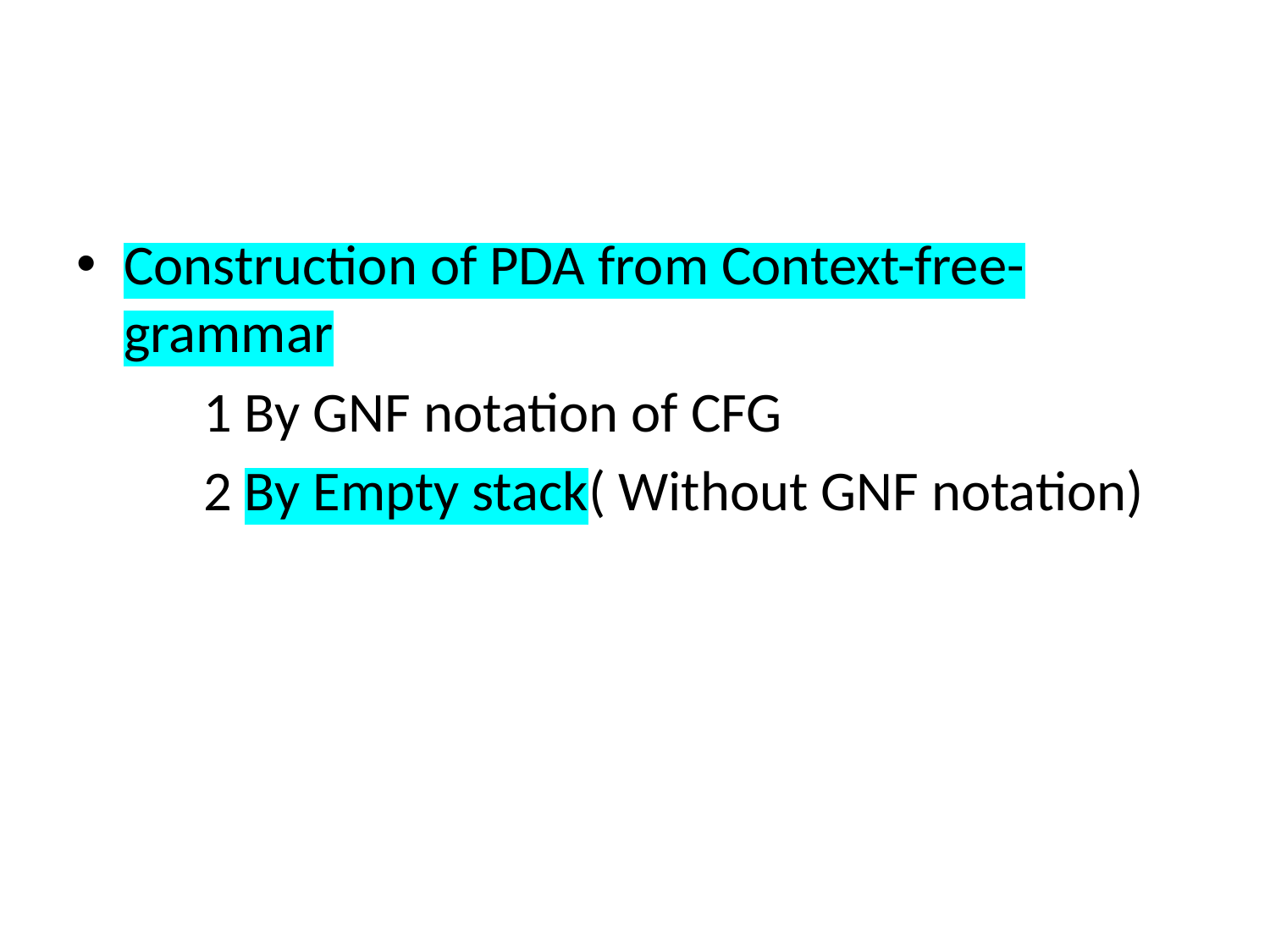

#
Construction of PDA from Context-free-grammar
          1 By GNF notation of CFG
          2 By Empty stack( Without GNF notation)